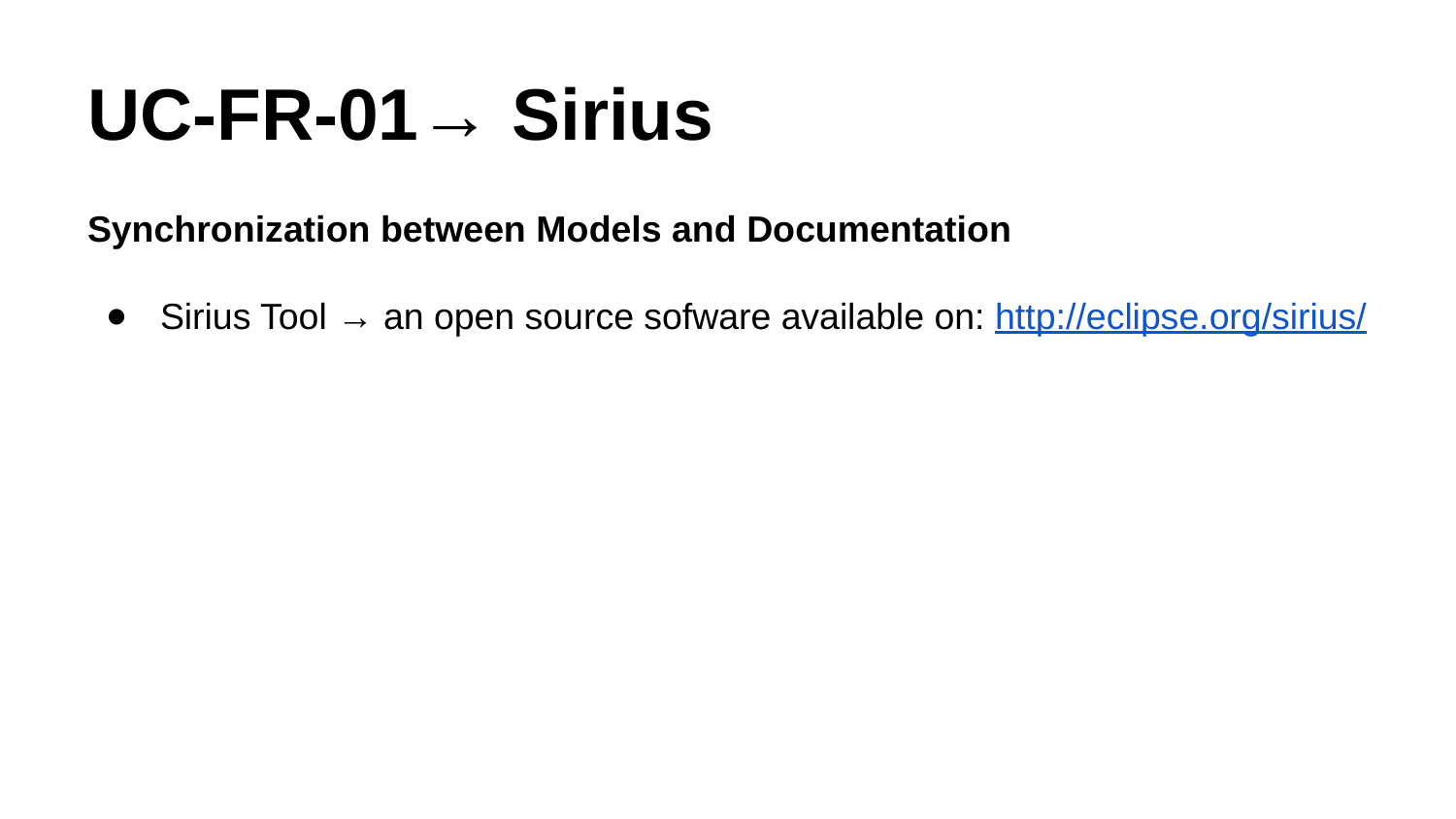

# UC-FR-01→ Sirius
Synchronization between Models and Documentation

Sirius Tool → an open source sofware available on: http://eclipse.org/sirius/